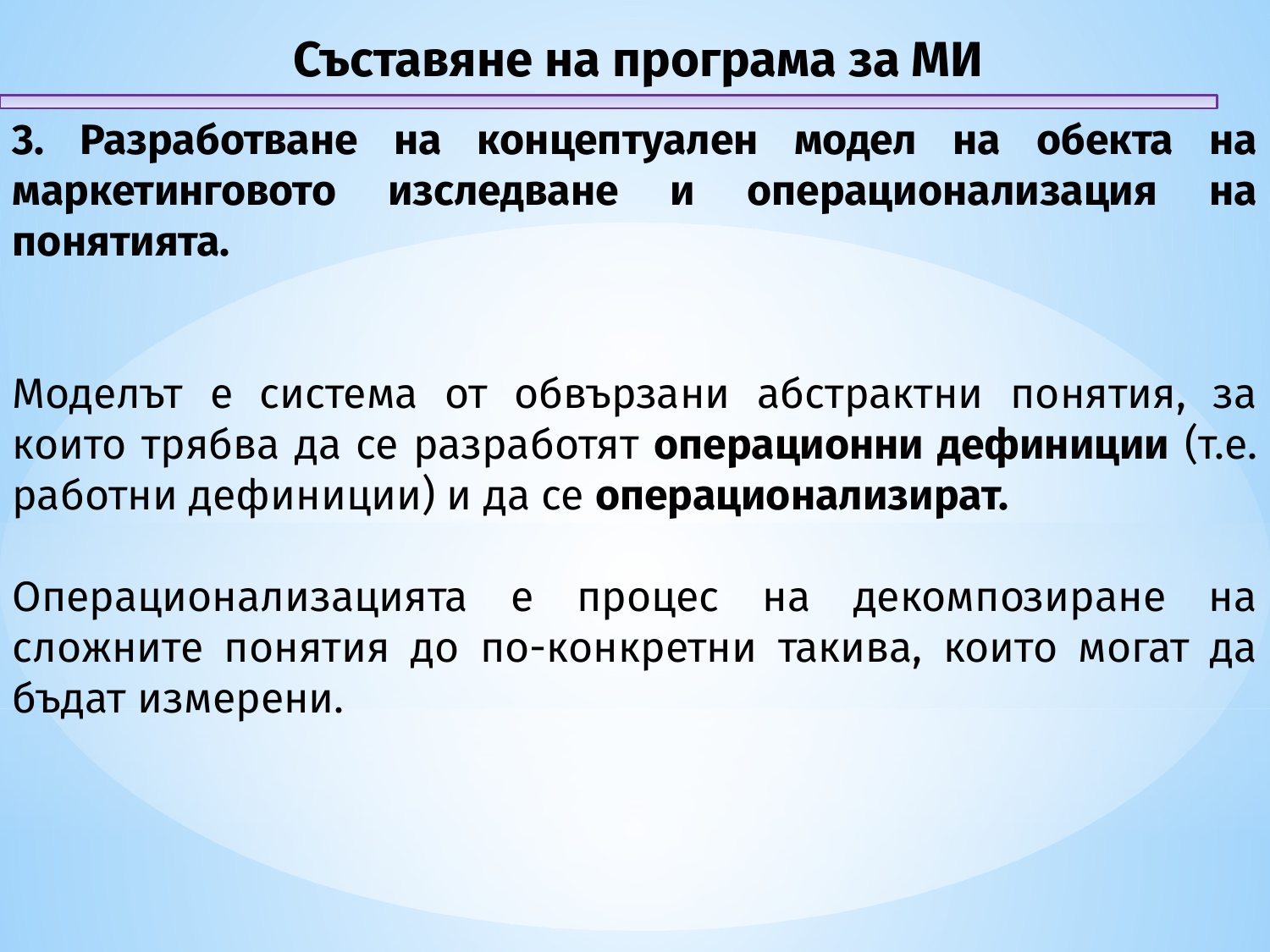

Съставяне на програма за МИ

3. Разработване на концептуален модел на обекта на маркетинговото изследване и операционализация на понятията.

Моделът е система от обвързани абстрактни понятия, за които трябва да се разработят операционни дефиниции (т.е. работни дефиниции) и да се операционализират.

Операционализацията е процес на декомпозиране на сложните понятия до по-конкретни такива, които могат да бъдат измерени.